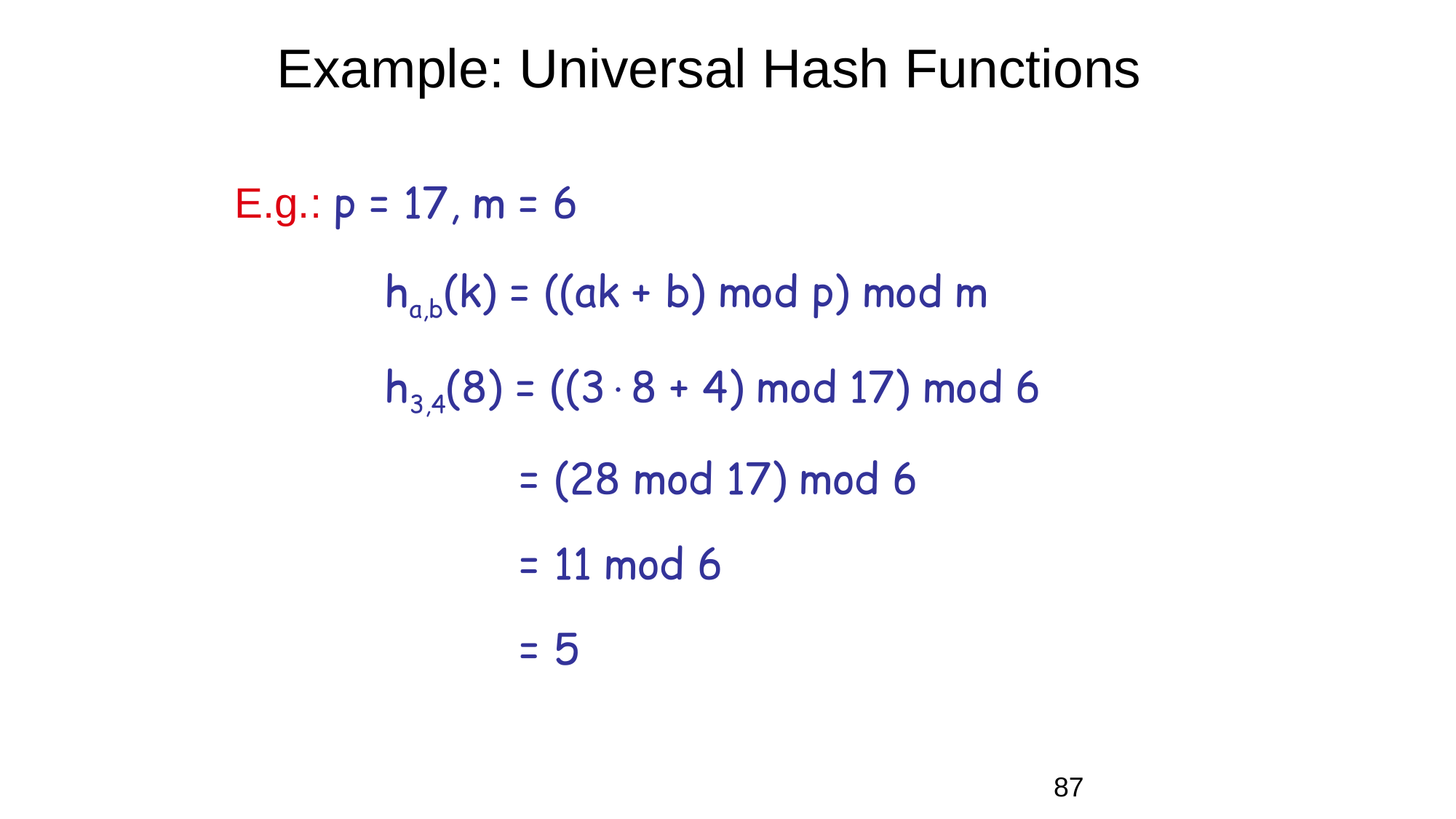

# Example: Universal Hash Functions
E.g.: p = 17, m = 6
		ha,b(k) = ((ak + b) mod p) mod m
	 	h3,4(8) = ((3⋅8 + 4) mod 17) mod 6
			  = (28 mod 17) mod 6
			  = 11 mod 6
			  = 5
87